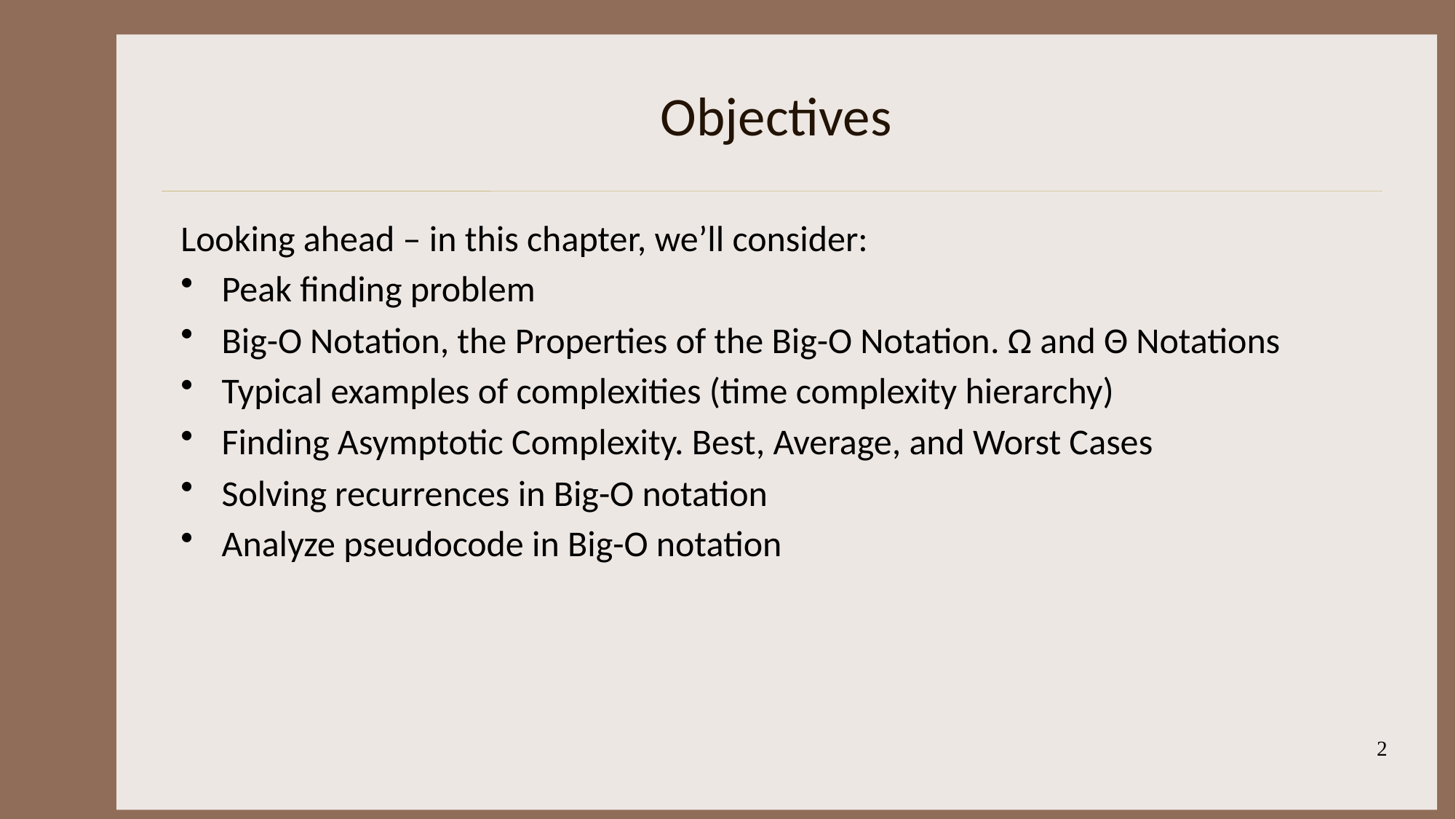

# Objectives
Looking ahead – in this chapter, we’ll consider:
Peak finding problem
Big-O Notation, the Properties of the Big-O Notation. Ω and Θ Notations
Typical examples of complexities (time complexity hierarchy)
Finding Asymptotic Complexity. Best, Average, and Worst Cases
Solving recurrences in Big-O notation
Analyze pseudocode in Big-O notation

2